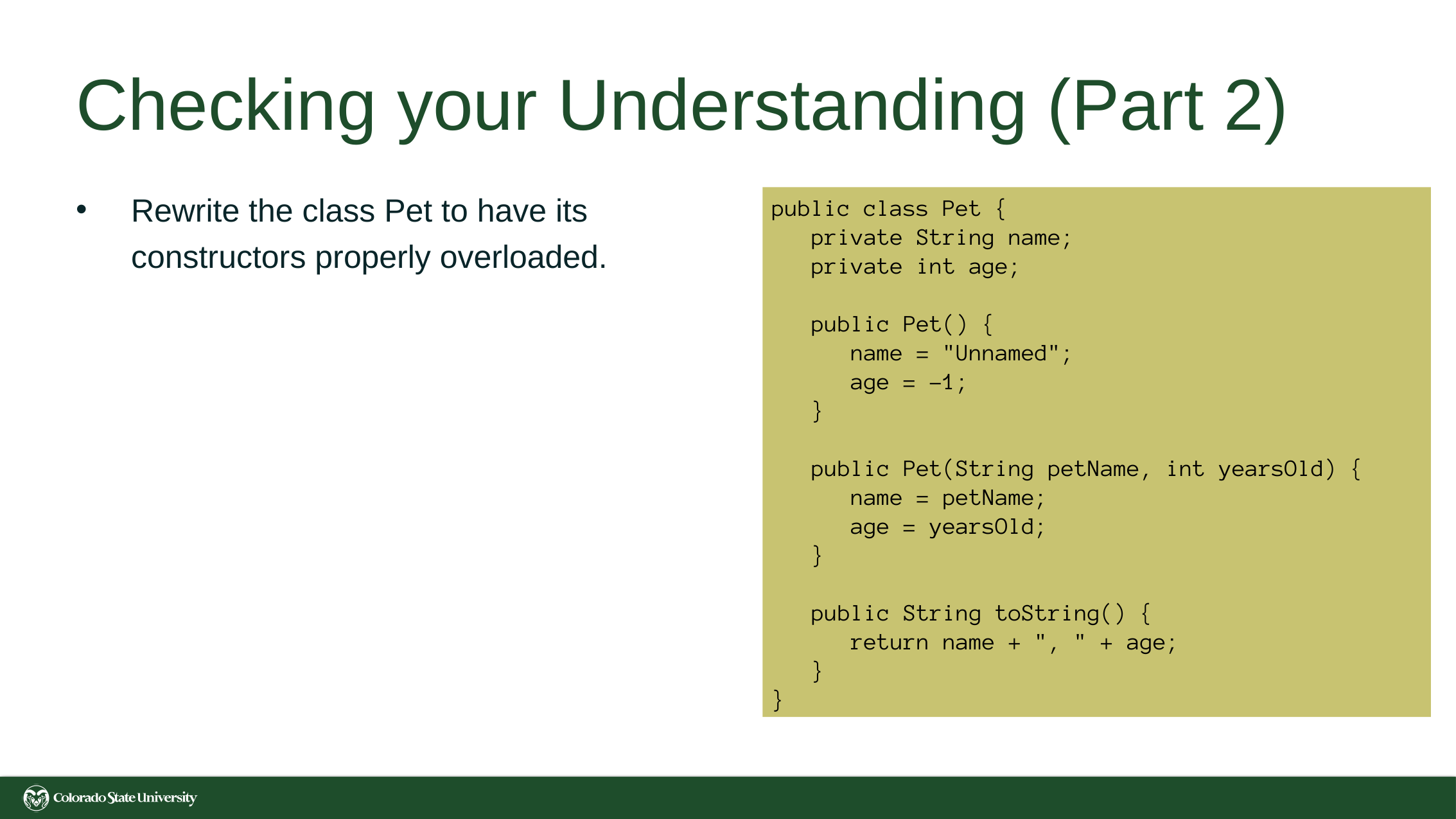

# Checking your Understanding (Part 2)
Rewrite the class Pet to have its constructors properly overloaded.
public class Pet {
   private String name;
   private int age;

   public Pet() {
      name = "Unnamed";
      age = -1;
   }

   public Pet(String petName, int yearsOld) {
      name = petName;
      age = yearsOld;
   }

   public String toString() {
      return name + ", " + age;
   }
}